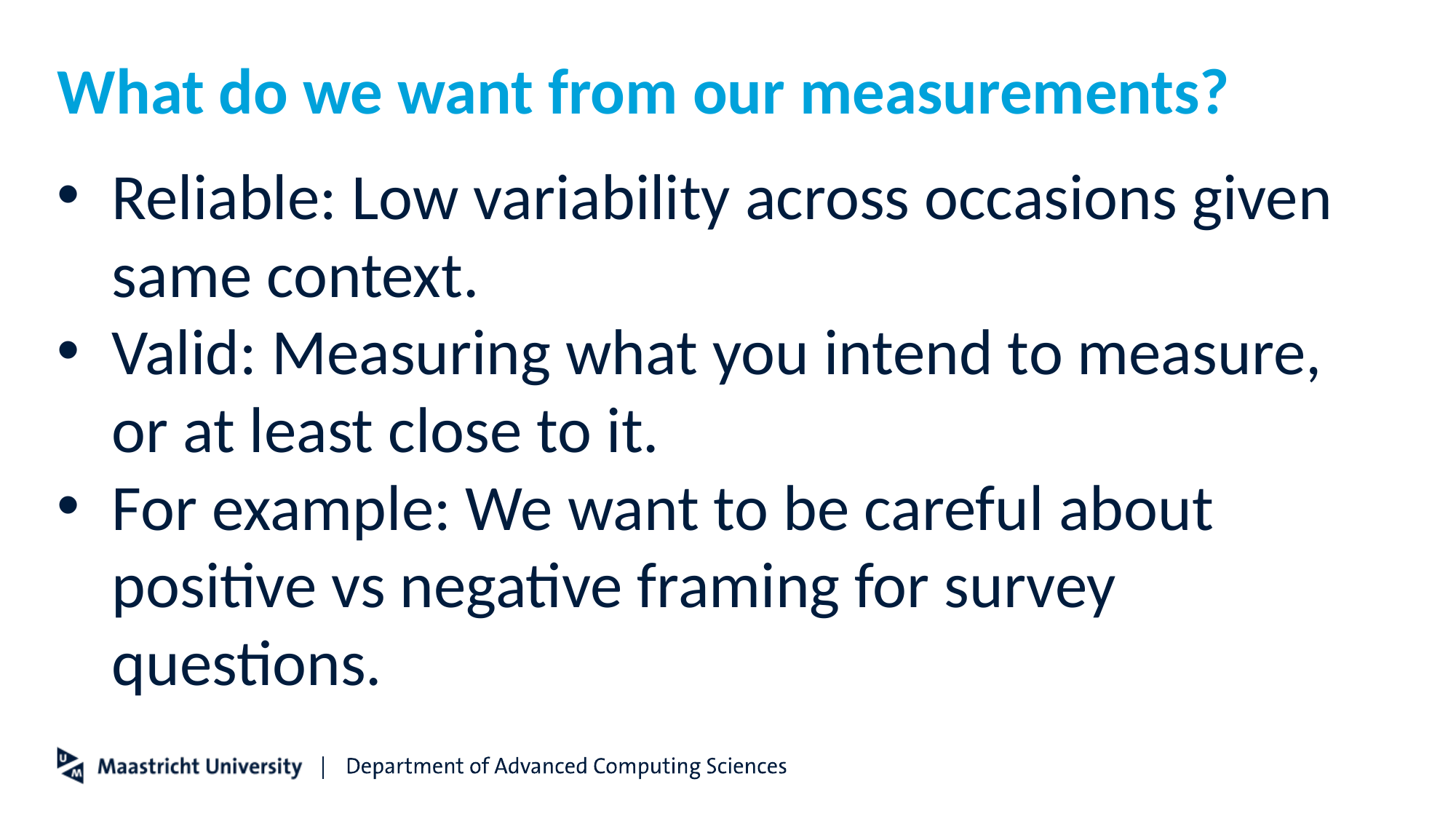

# What do we want from our measurements?
Reliable: Low variability across occasions given same context.
Valid: Measuring what you intend to measure, or at least close to it.
For example: We want to be careful about positive vs negative framing for survey questions.